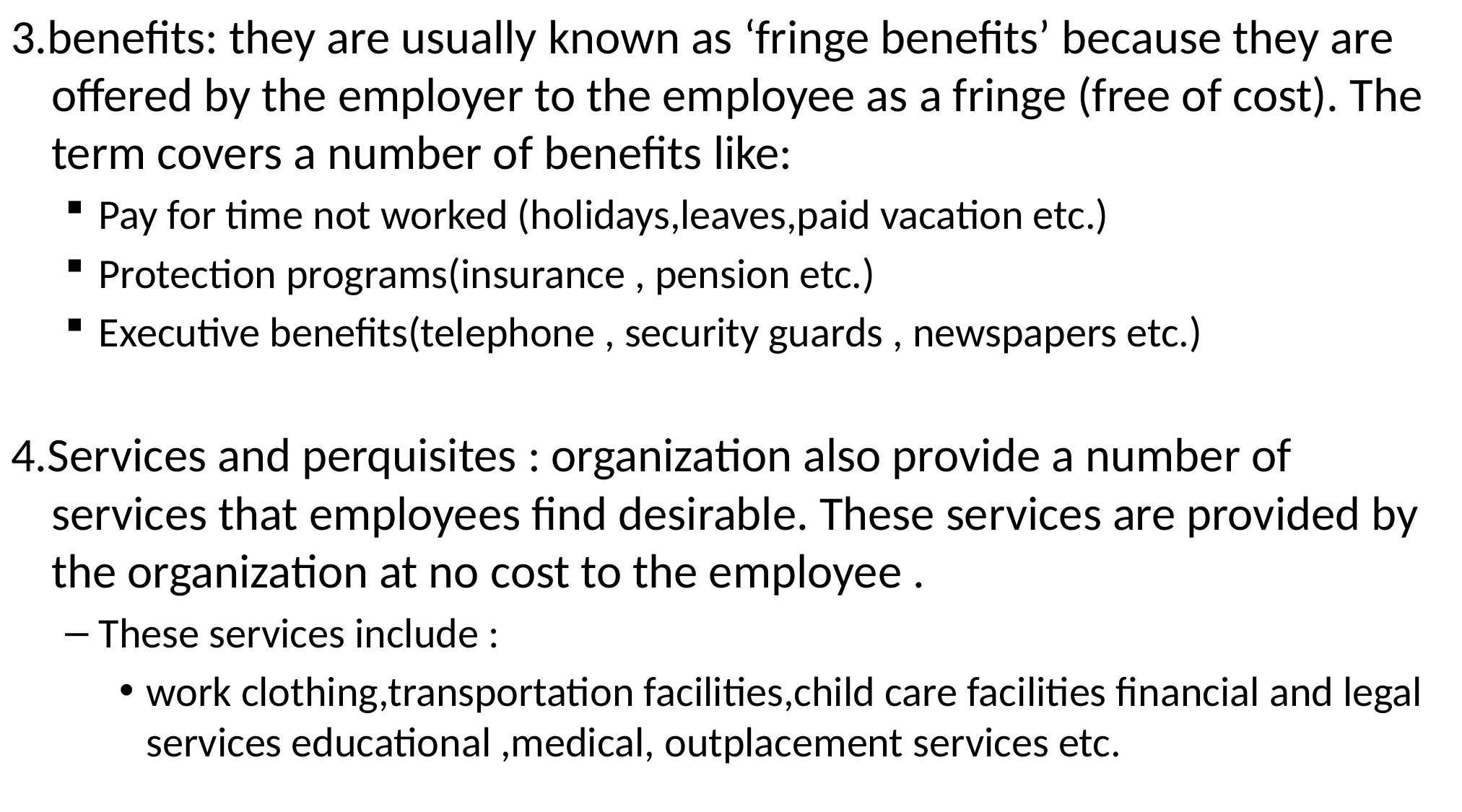

3.benefits: they are usually known as ‘fringe benefits’ because they are offered by the employer to the employee as a fringe (free of cost). The term covers a number of benefits like:
Pay for time not worked (holidays,leaves,paid vacation etc.)
Protection programs(insurance , pension etc.)
Executive benefits(telephone , security guards , newspapers etc.)

4.Services and perquisites : organization also provide a number of services that employees find desirable. These services are provided by the organization at no cost to the employee .
These services include :
work clothing,transportation facilities,child care facilities financial and legal services educational ,medical, outplacement services etc.